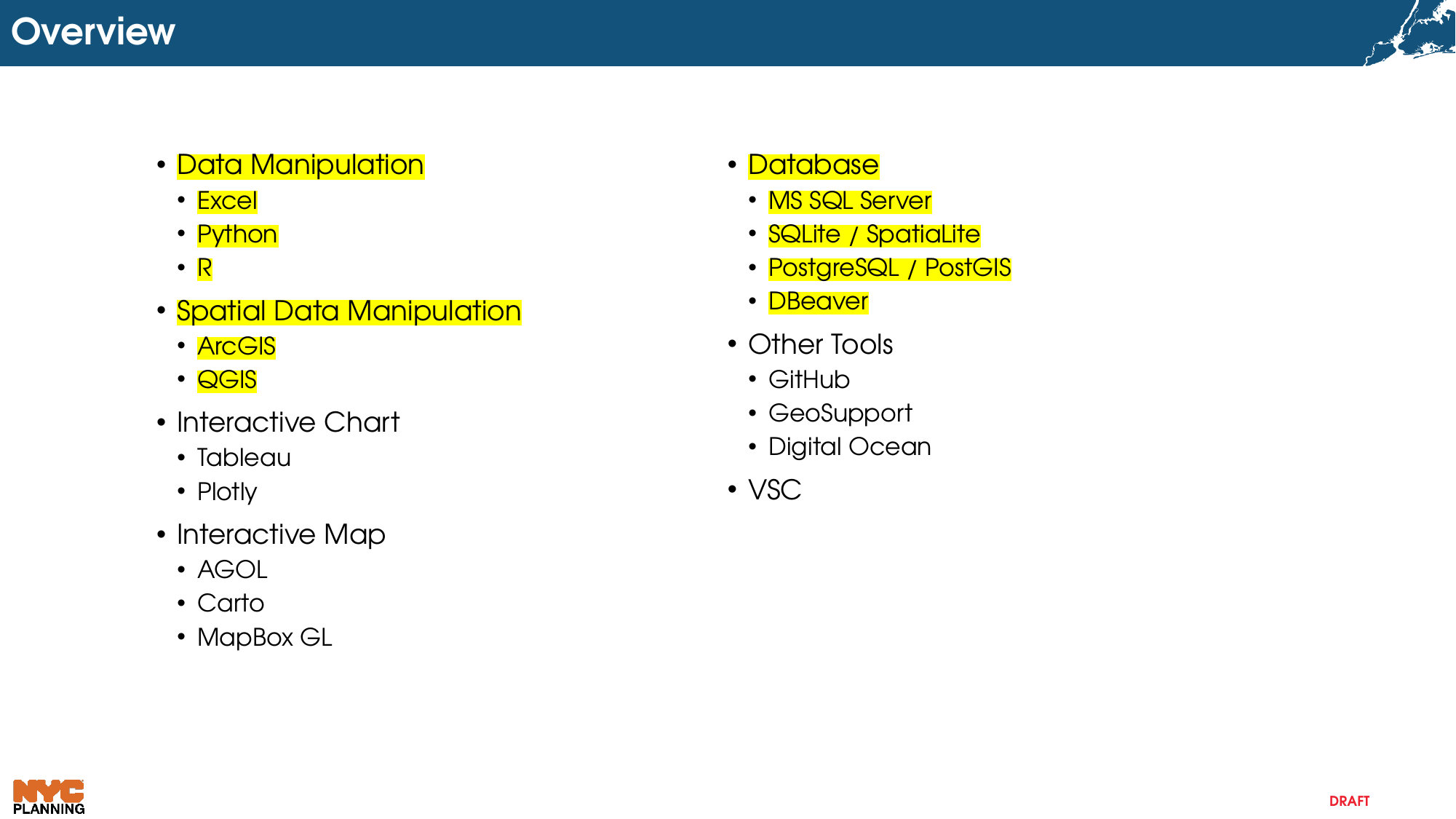

# Overview
Data Manipulation
Excel
Python
R
Spatial Data Manipulation
ArcGIS
QGIS
Interactive Chart
Tableau
Plotly
Interactive Map
AGOL
Carto
MapBox GL
Database
MS SQL Server
SQLite / SpatiaLite
PostgreSQL / PostGIS
DBeaver
Other Tools
GitHub
GeoSupport
Digital Ocean
VSC